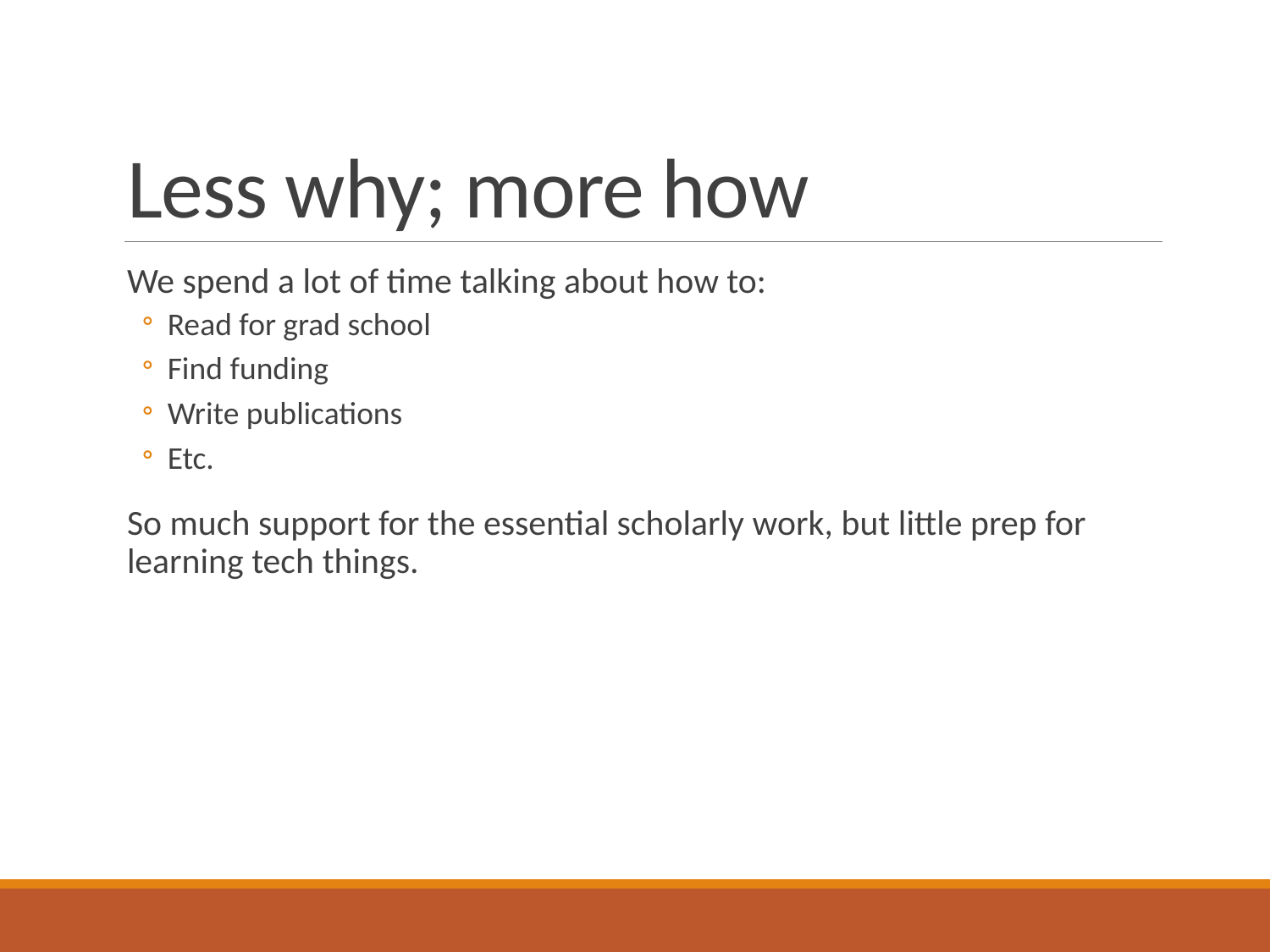

# Less why; more how
We spend a lot of time talking about how to:
Read for grad school
Find funding
Write publications
Etc.
So much support for the essential scholarly work, but little prep for learning tech things.